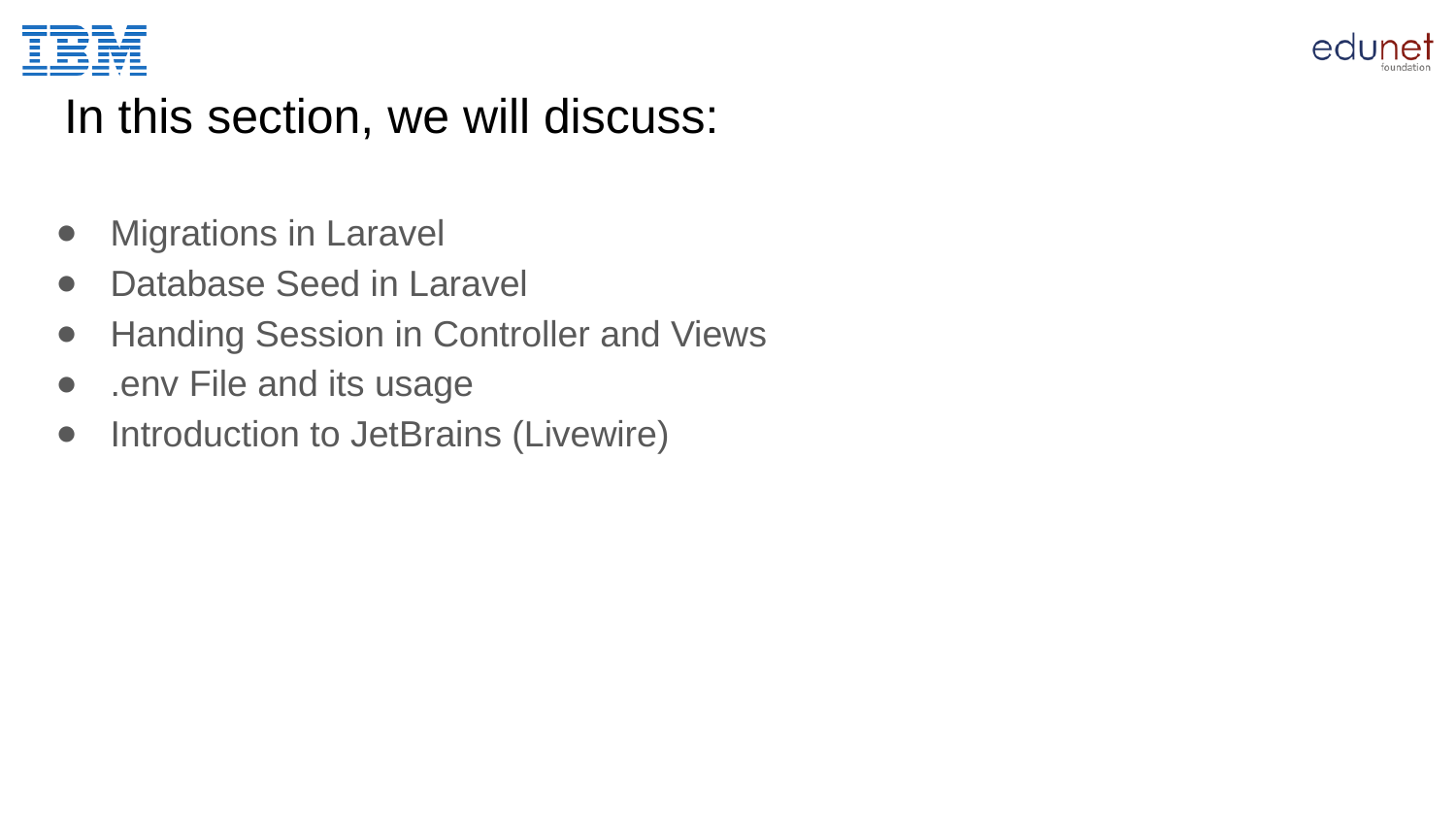

# In this section, we will discuss:
Migrations in Laravel
Database Seed in Laravel
Handing Session in Controller and Views
.env File and its usage
Introduction to JetBrains (Livewire)